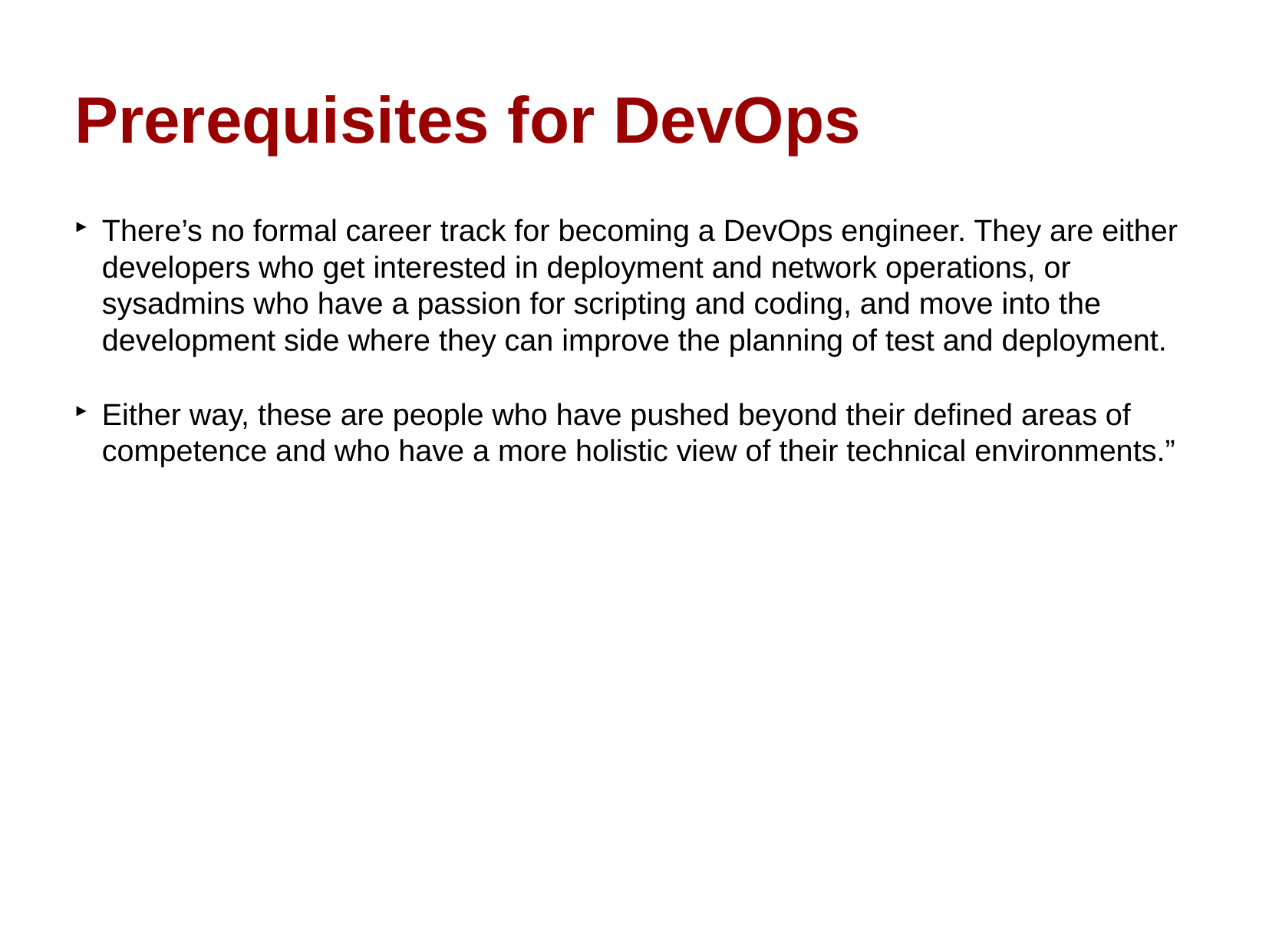

Prerequisites for DevOps
There’s no formal career track for becoming a DevOps engineer. They are either developers who get interested in deployment and network operations, or sysadmins who have a passion for scripting and coding, and move into the development side where they can improve the planning of test and deployment.

Either way, these are people who have pushed beyond their defined areas of competence and who have a more holistic view of their technical environments.”